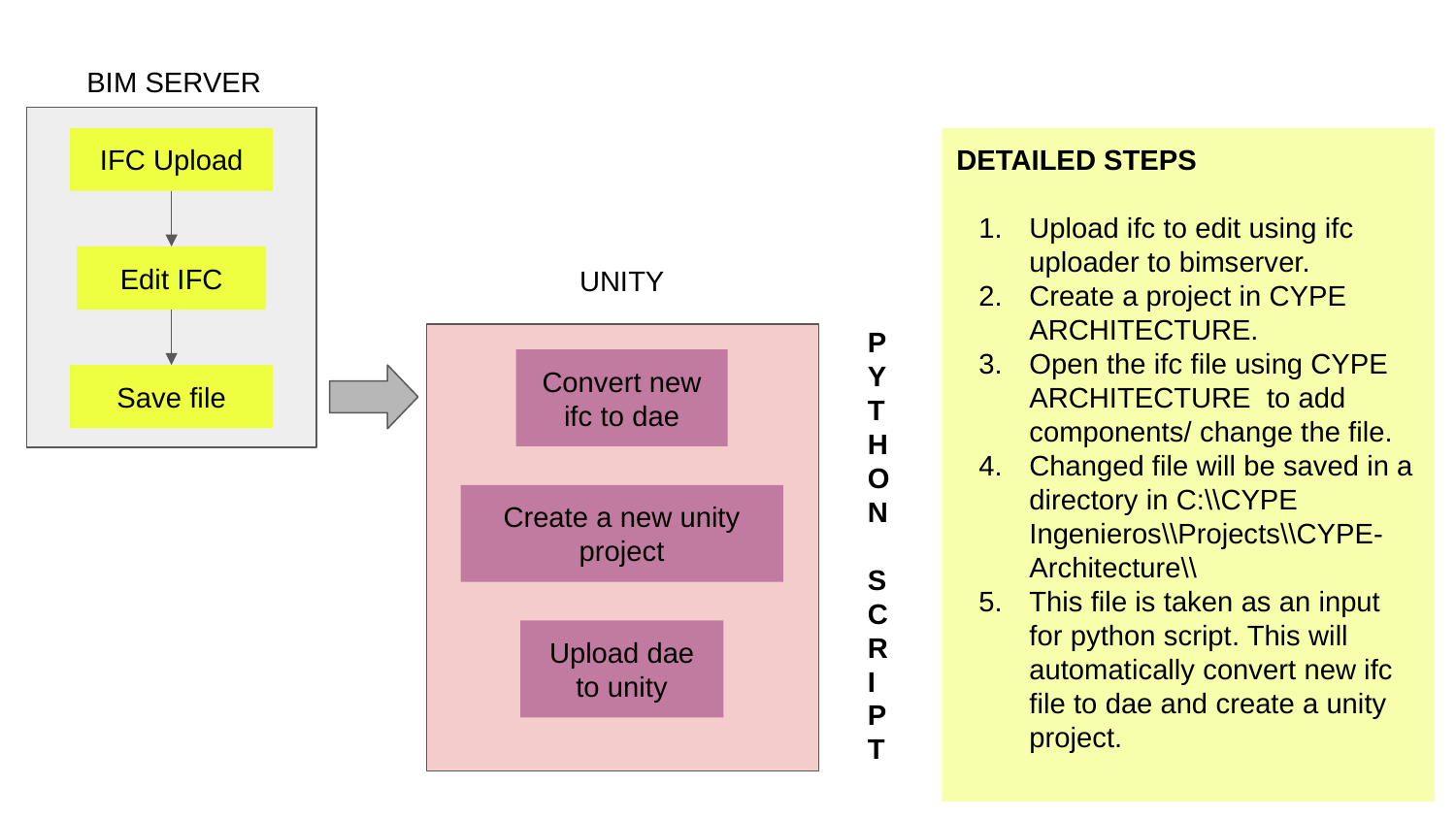

BIM SERVER

IFC Upload
DETAILED STEPS

Upload ifc to edit using ifc uploader to bimserver.
Create a project in CYPE ARCHITECTURE.
Open the ifc file using CYPE ARCHITECTURE  to add components/ change the file.
Changed file will be saved in a directory in C:\\CYPE Ingenieros\\Projects\\CYPE-Architecture\\
This file is taken as an input for python script. This will automatically convert new ifc file to dae and create a unity project.

Edit IFC
UNITY
PYTHON
 SCRIPT

Convert new ifc to dae
Save file

Create a new unity project
Upload dae to unity